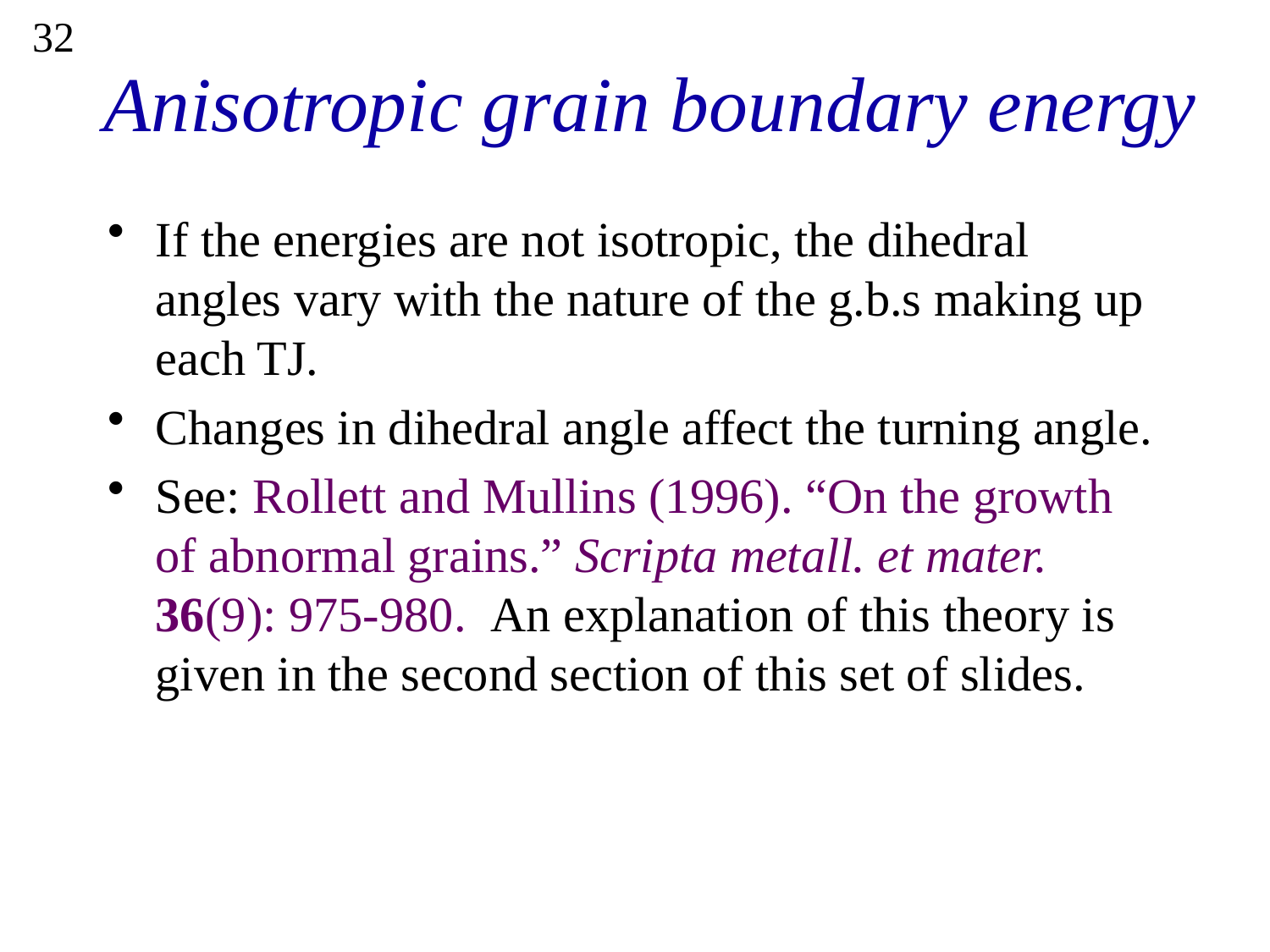

32
# Anisotropic grain boundary energy
If the energies are not isotropic, the dihedral angles vary with the nature of the g.b.s making up each TJ.
Changes in dihedral angle affect the turning angle.
See: Rollett and Mullins (1996). “On the growth of abnormal grains.” Scripta metall. et mater. 36(9): 975-980.  An explanation of this theory is given in the second section of this set of slides.